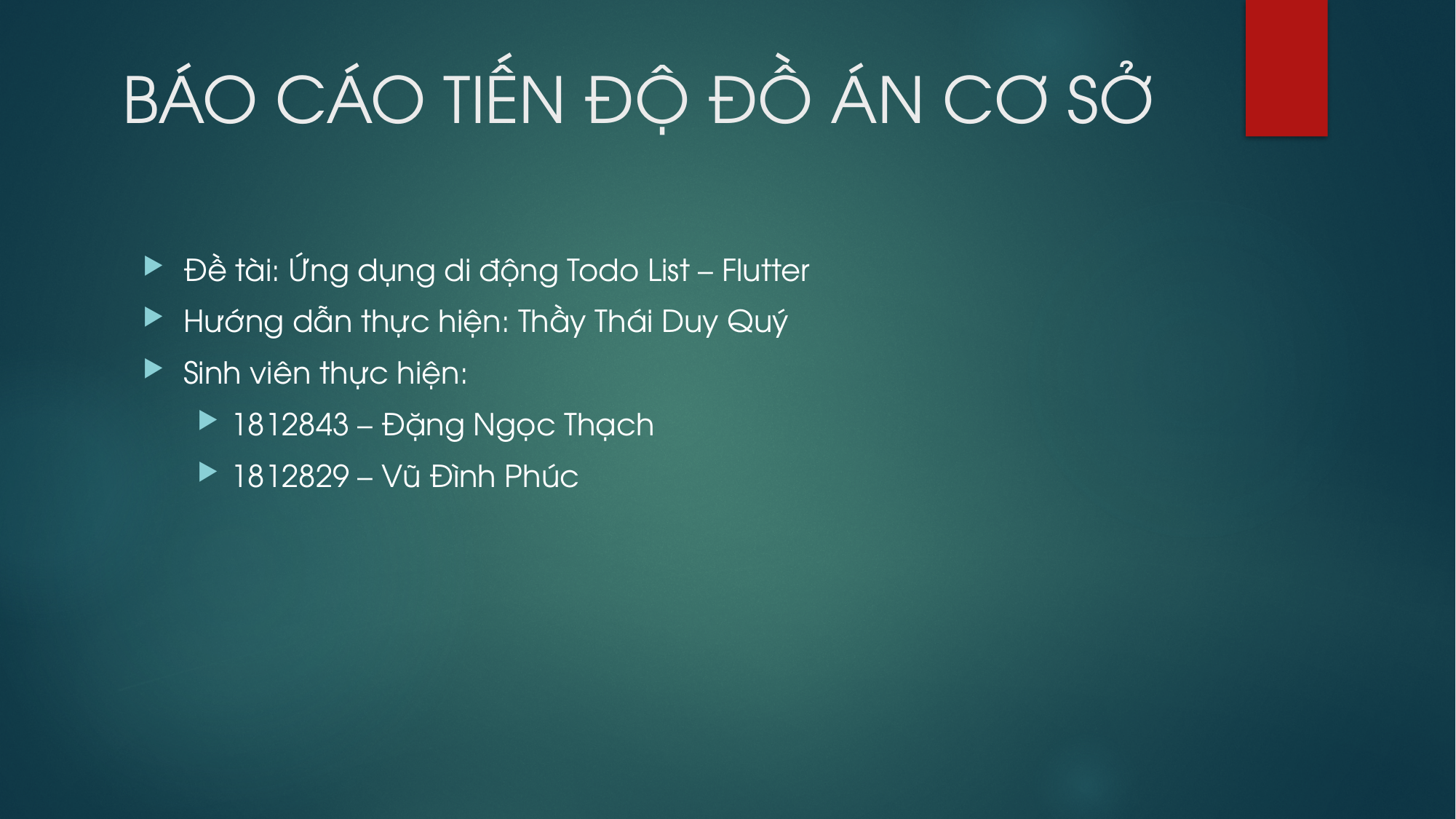

# BÁO CÁO TIẾN ĐỘ ĐỒ ÁN CƠ SỞ
Đề tài: Ứng dụng di động Todo List – Flutter
Hướng dẫn thực hiện: Thầy Thái Duy Quý
Sinh viên thực hiện:
1812843 – Đặng Ngọc Thạch
1812829 – Vũ Đình Phúc